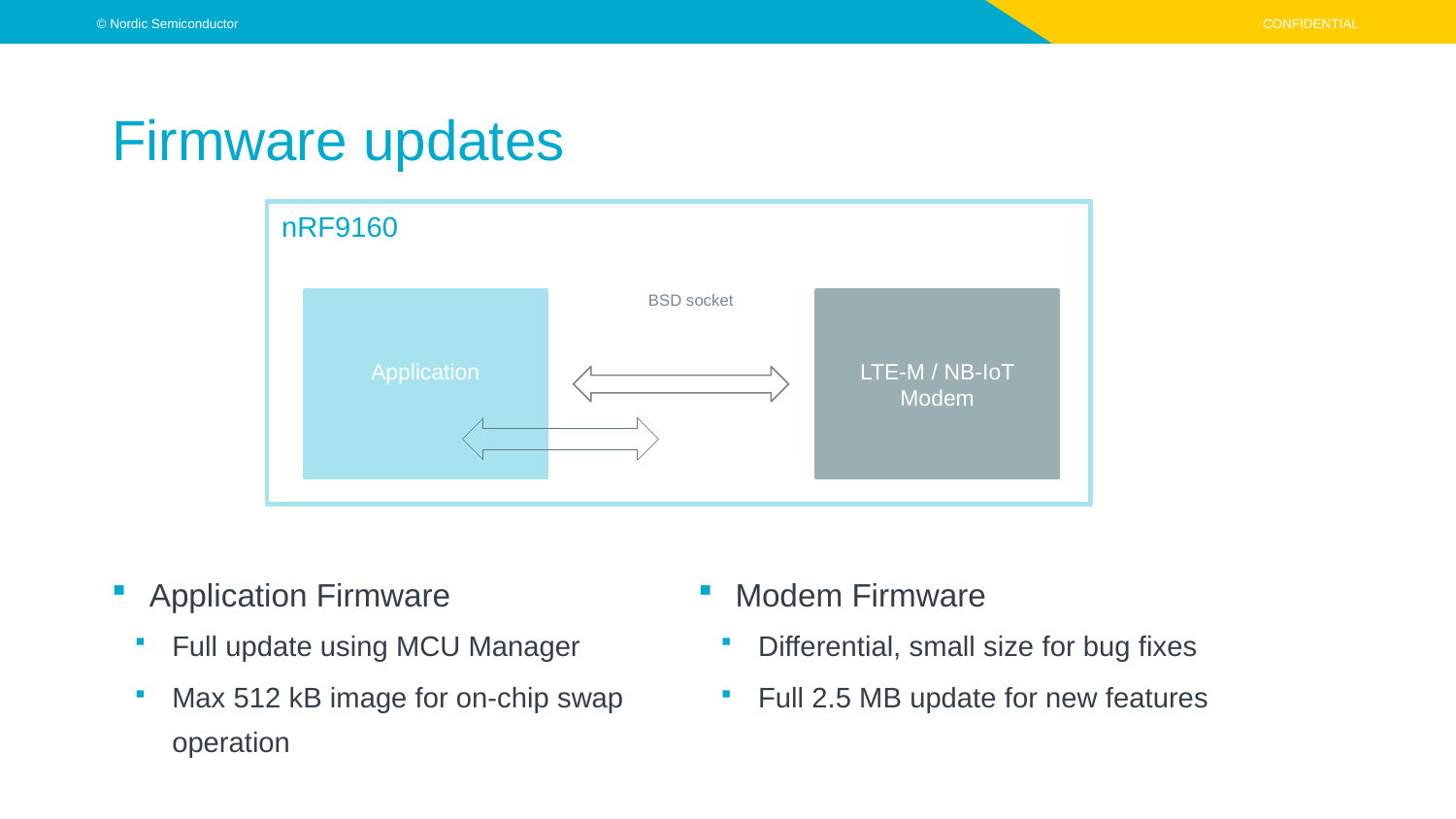

# Firmware updates
nRF9160
BSD socket
Application

LTE-M / NB-IoT
Modem

Application Firmware
Full update using MCU Manager
Max 512 kB image for on-chip swap operation

Modem Firmware
Differential, small size for bug fixes
Full 2.5 MB update for new features